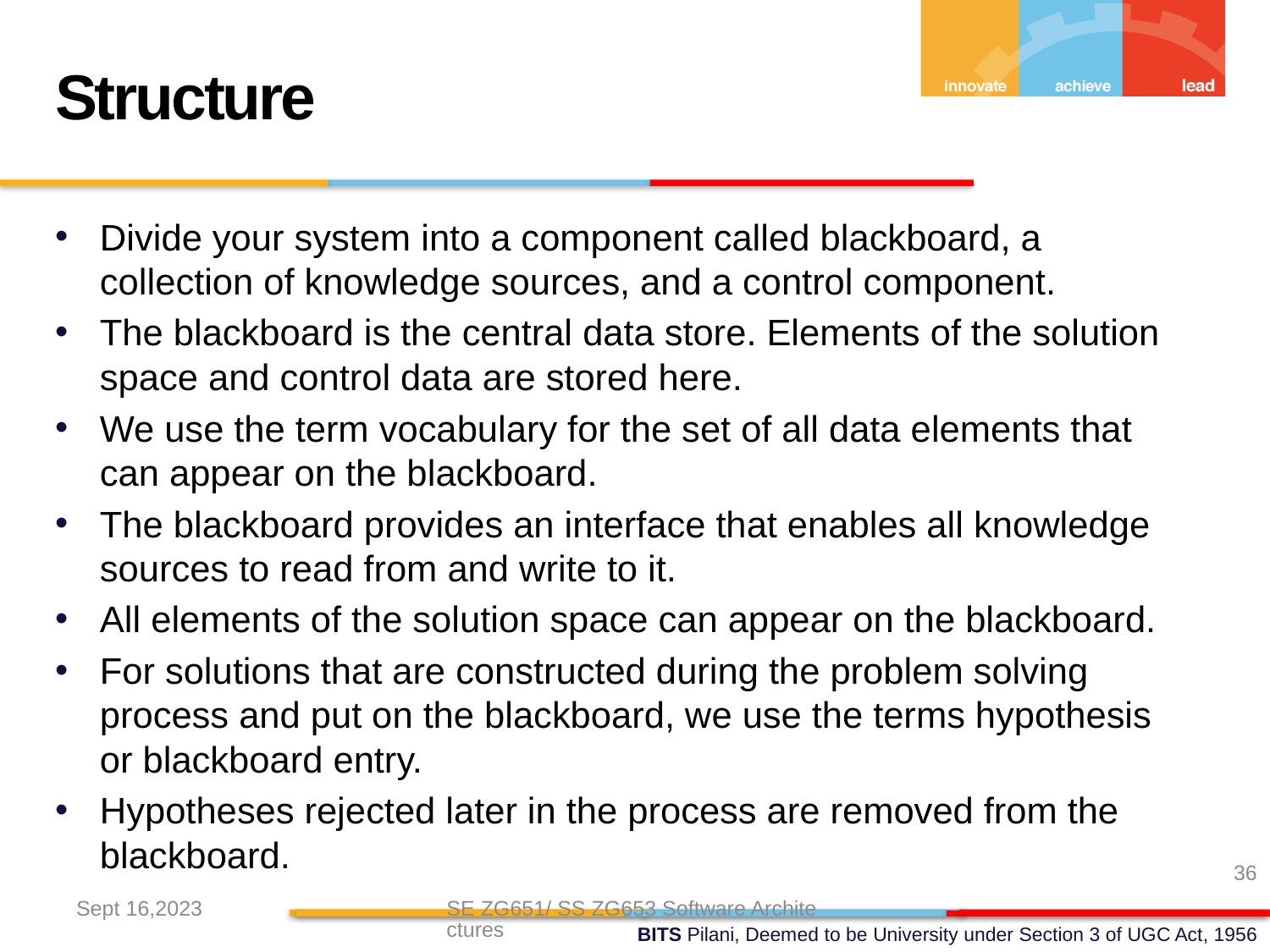

Structure
Divide your system into a component called blackboard, a collection of knowledge sources, and a control component.
The blackboard is the central data store. Elements of the solution space and control data are stored here.
We use the term vocabulary for the set of all data elements that can appear on the blackboard.
The blackboard provides an interface that enables all knowledge sources to read from and write to it.
All elements of the solution space can appear on the blackboard.
For solutions that are constructed during the problem solving process and put on the blackboard, we use the terms hypothesis or blackboard entry.
Hypotheses rejected later in the process are removed from the blackboard.
36
Sept 16,2023
SE ZG651/ SS ZG653 Software Architectures